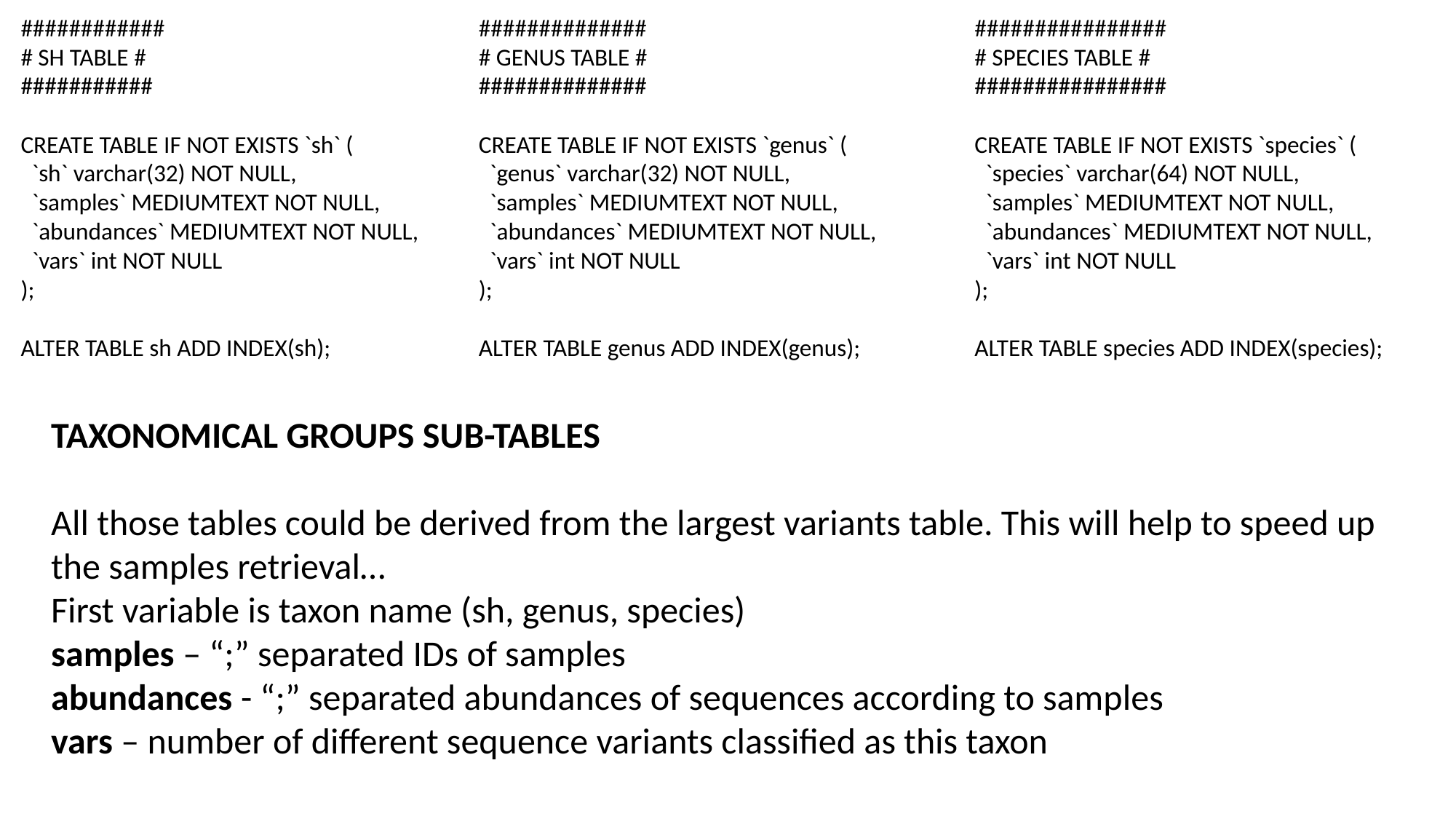

############
# SH TABLE #
###########

CREATE TABLE IF NOT EXISTS `sh` (
  `sh` varchar(32) NOT NULL,
  `samples` MEDIUMTEXT NOT NULL,
  `abundances` MEDIUMTEXT NOT NULL,
  `vars` int NOT NULL
);

ALTER TABLE sh ADD INDEX(sh);
##############
# GENUS TABLE #
##############

CREATE TABLE IF NOT EXISTS `genus` (
  `genus` varchar(32) NOT NULL,
  `samples` MEDIUMTEXT NOT NULL,
  `abundances` MEDIUMTEXT NOT NULL,
  `vars` int NOT NULL
);

ALTER TABLE genus ADD INDEX(genus);

################
# SPECIES TABLE #
################

CREATE TABLE IF NOT EXISTS `species` (
  `species` varchar(64) NOT NULL,
  `samples` MEDIUMTEXT NOT NULL,
  `abundances` MEDIUMTEXT NOT NULL,
  `vars` int NOT NULL
);

ALTER TABLE species ADD INDEX(species);
TAXONOMICAL GROUPS SUB-TABLES

All those tables could be derived from the largest variants table. This will help to speed up the samples retrieval…
First variable is taxon name (sh, genus, species)
samples – “;” separated IDs of samples
abundances - “;” separated abundances of sequences according to samples
vars – number of different sequence variants classified as this taxon